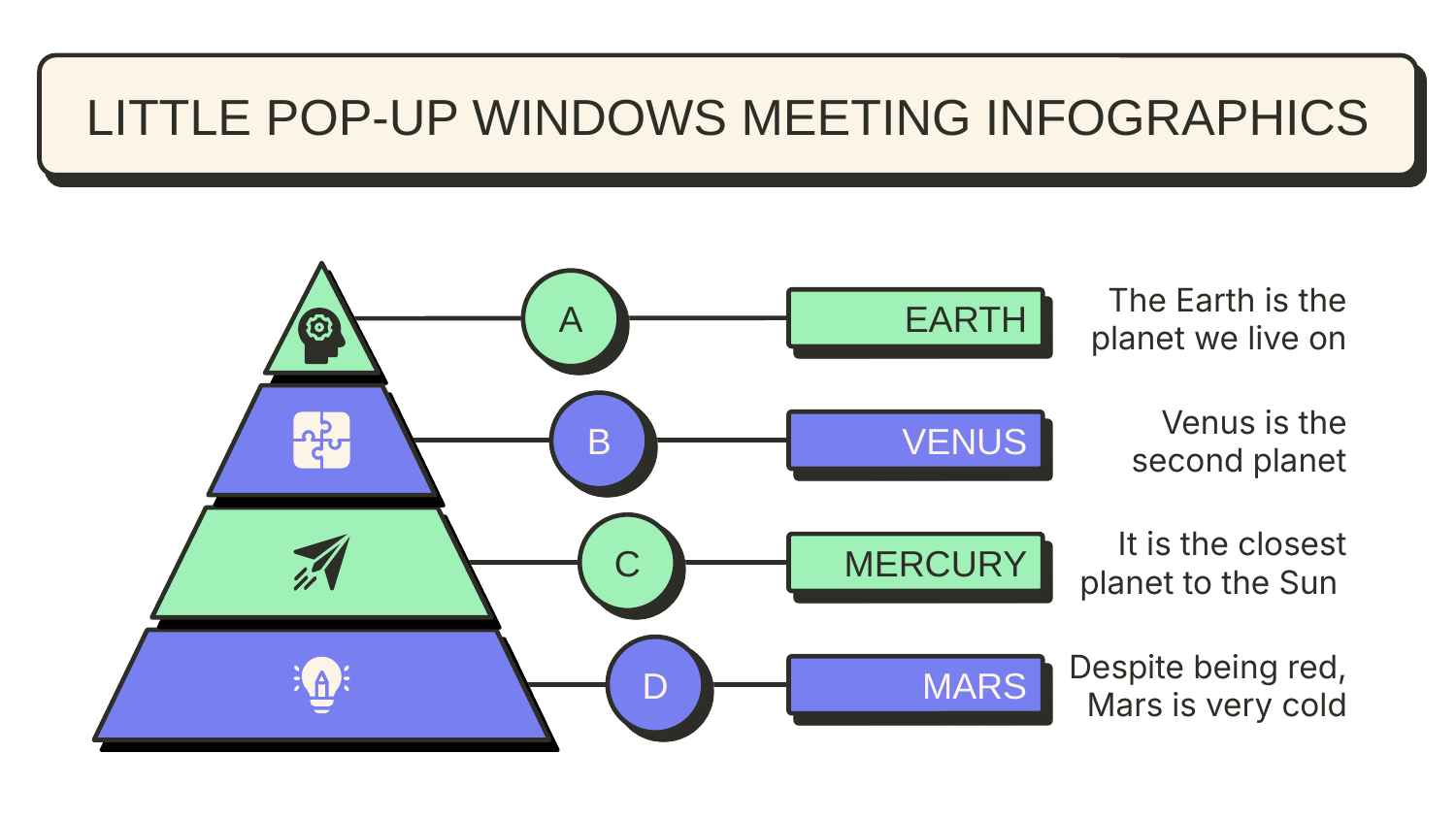

# LITTLE POP-UP WINDOWS MEETING INFOGRAPHICS

The Earth is the planet we live on
A
EARTH

Venus is the second planet
B
VENUS

It is the closest planet to the Sun
C
MERCURY

Despite being red, Mars is very cold
D
MARS